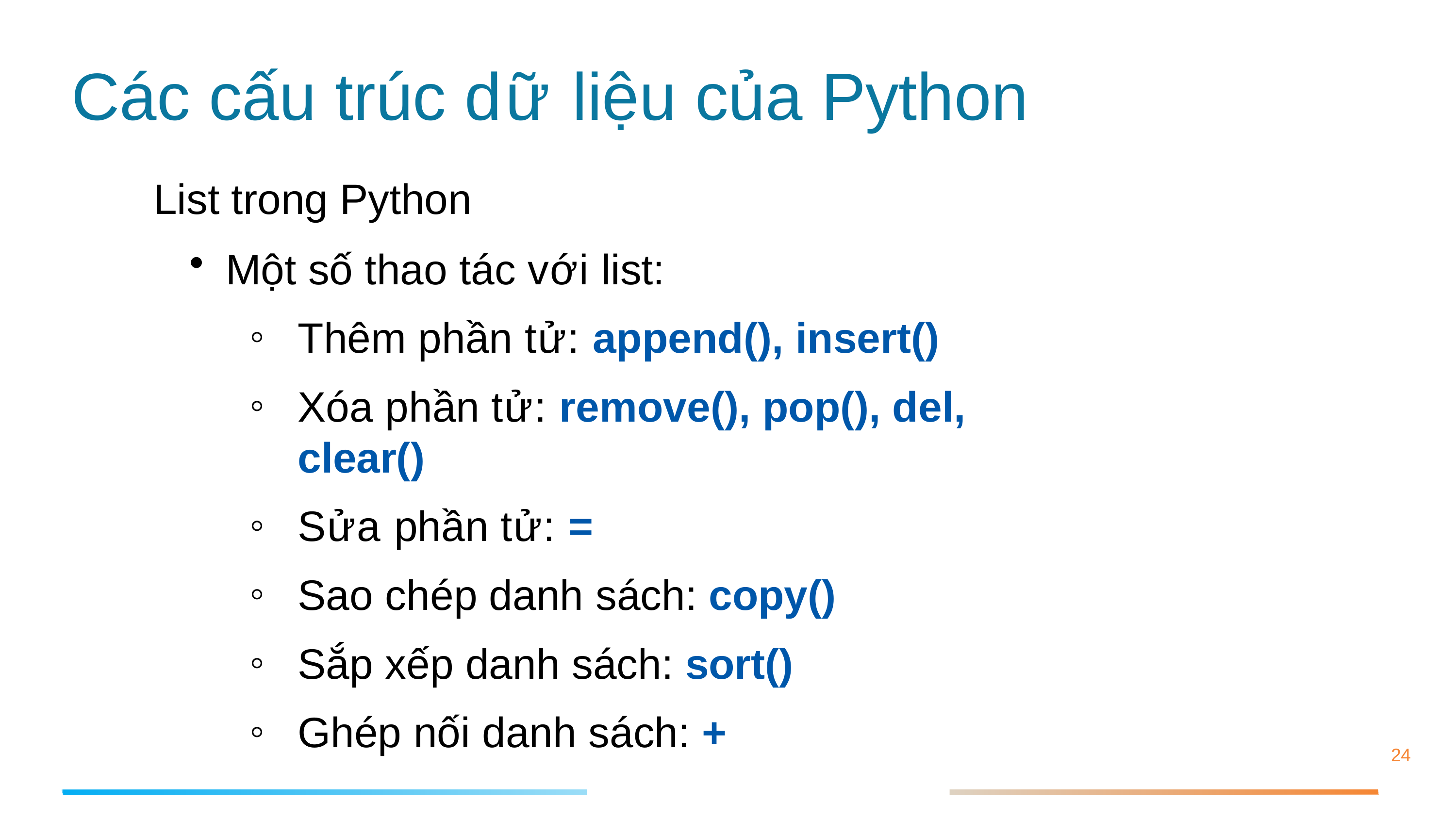

# Các cấu trúc dữ liệu của Python
List trong Python
Một số thao tác với list:
Thêm phần tử: append(), insert()
Xóa phần tử: remove(), pop(), del, clear()
Sửa phần tử: =
Sao chép danh sách: copy()
Sắp xếp danh sách: sort()
Ghép nối danh sách: +
24